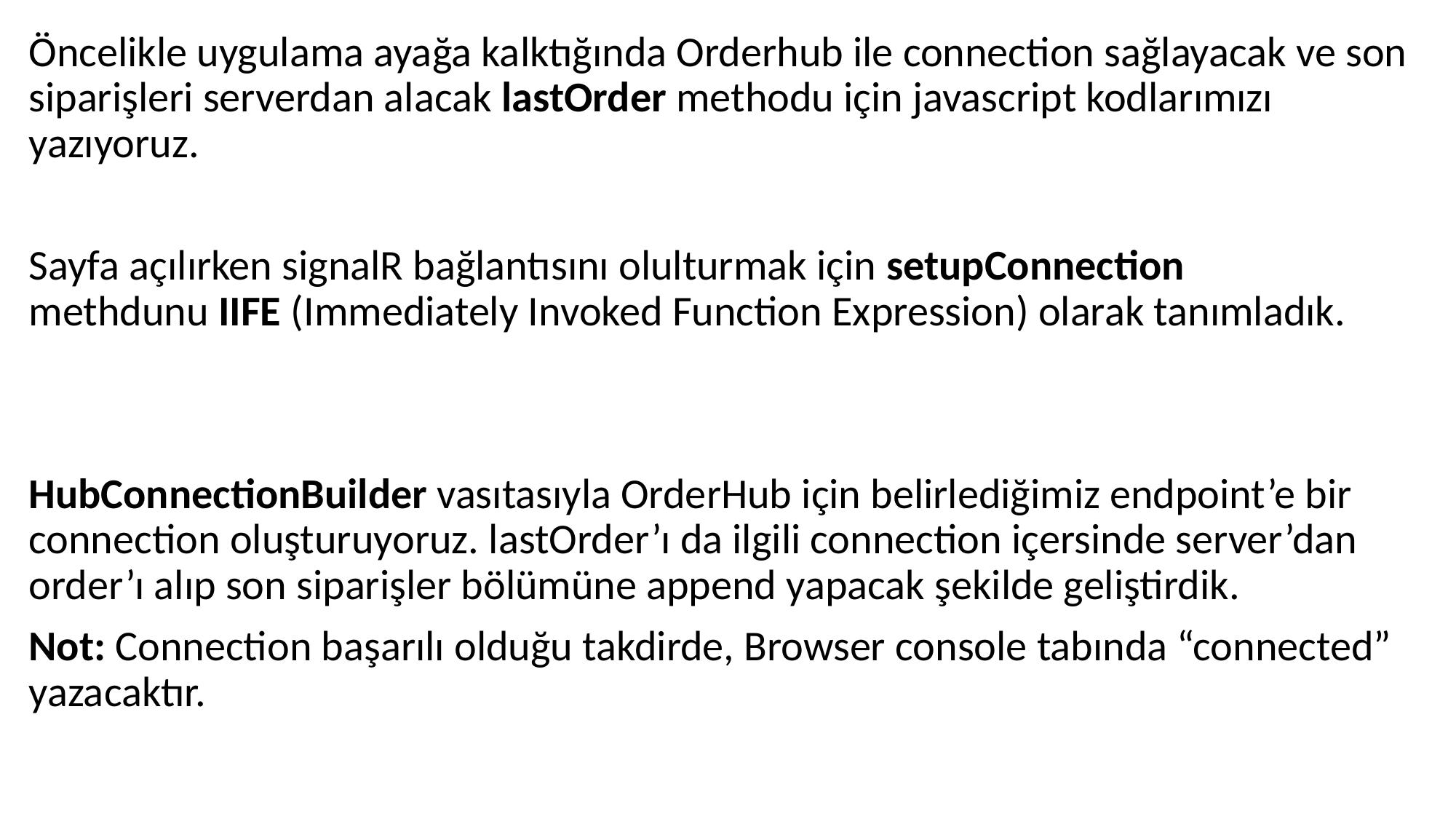

Öncelikle uygulama ayağa kalktığında Orderhub ile connection sağlayacak ve son siparişleri serverdan alacak lastOrder methodu için javascript kodlarımızı yazıyoruz.

Sayfa açılırken signalR bağlantısını olulturmak için setupConnection methdunu IIFE (Immediately Invoked Function Expression) olarak tanımladık.

HubConnectionBuilder vasıtasıyla OrderHub için belirlediğimiz endpoint’e bir connection oluşturuyoruz. lastOrder’ı da ilgili connection içersinde server’dan order’ı alıp son siparişler bölümüne append yapacak şekilde geliştirdik.
Not: Connection başarılı olduğu takdirde, Browser console tabında “connected” yazacaktır.